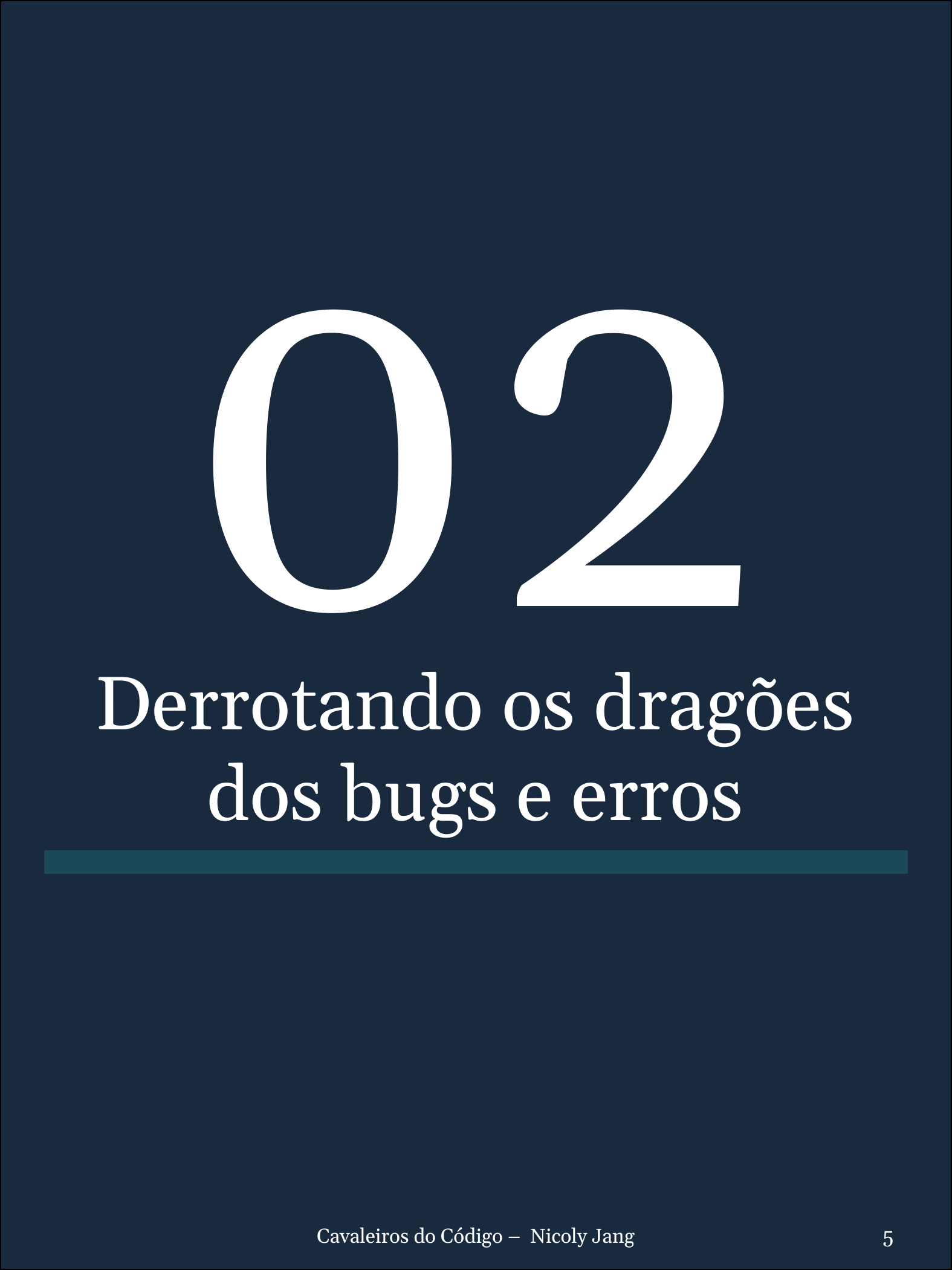

02
Derrotando os dragões dos bugs e erros

Cavaleiros do Código –  Nicoly Jang
5